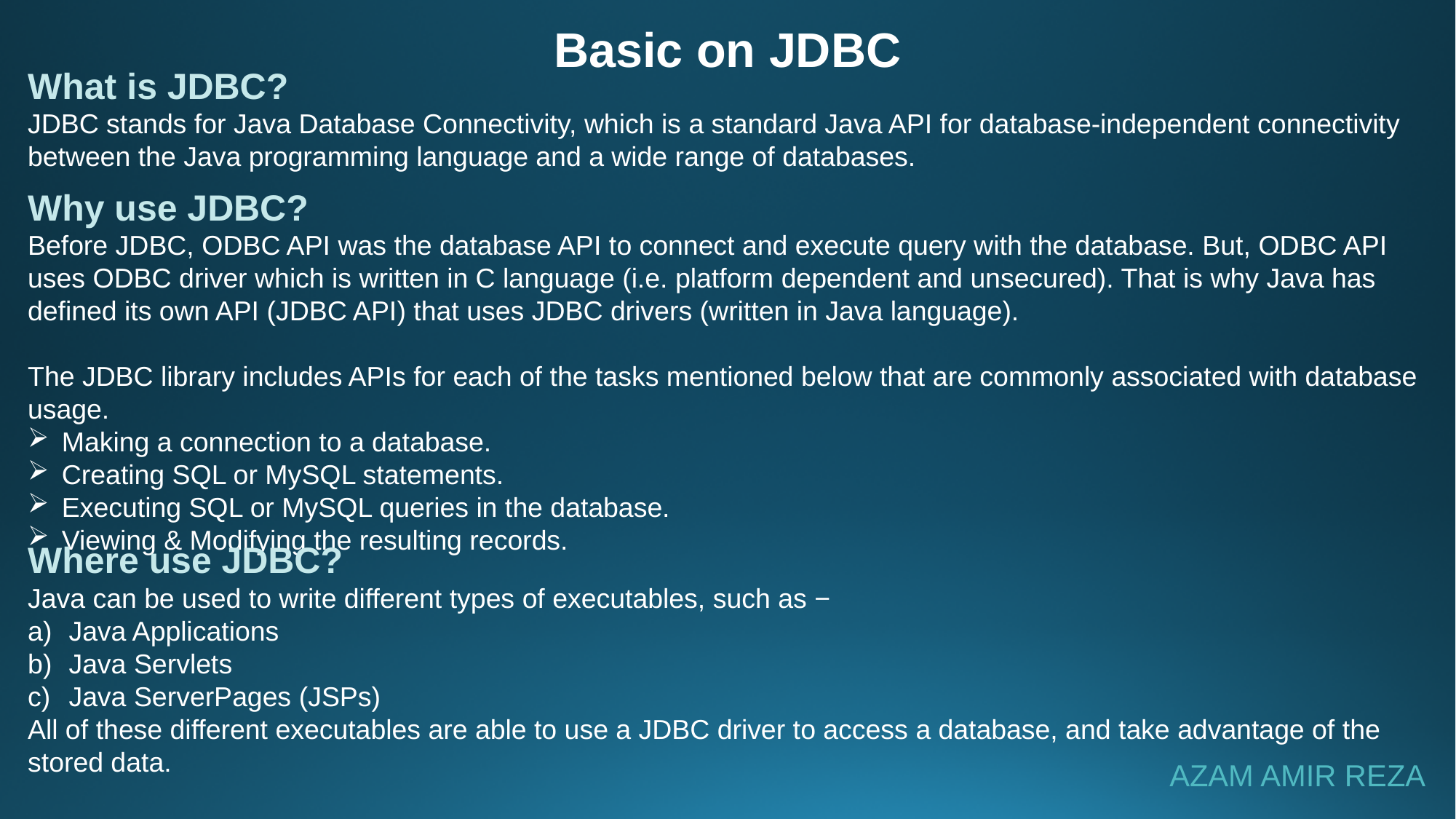

Basic on JDBC
What is JDBC?
JDBC stands for Java Database Connectivity, which is a standard Java API for database-independent connectivity between the Java programming language and a wide range of databases.
Why use JDBC?
Before JDBC, ODBC API was the database API to connect and execute query with the database. But, ODBC API uses ODBC driver which is written in C language (i.e. platform dependent and unsecured). That is why Java has defined its own API (JDBC API) that uses JDBC drivers (written in Java language).

The JDBC library includes APIs for each of the tasks mentioned below that are commonly associated with database usage.
Making a connection to a database.
Creating SQL or MySQL statements.
Executing SQL or MySQL queries in the database.
Viewing & Modifying the resulting records.
Where use JDBC?
Java can be used to write different types of executables, such as −
Java Applications
Java Servlets
Java ServerPages (JSPs)
All of these different executables are able to use a JDBC driver to access a database, and take advantage of the stored data.
AZAM AMIR REZA